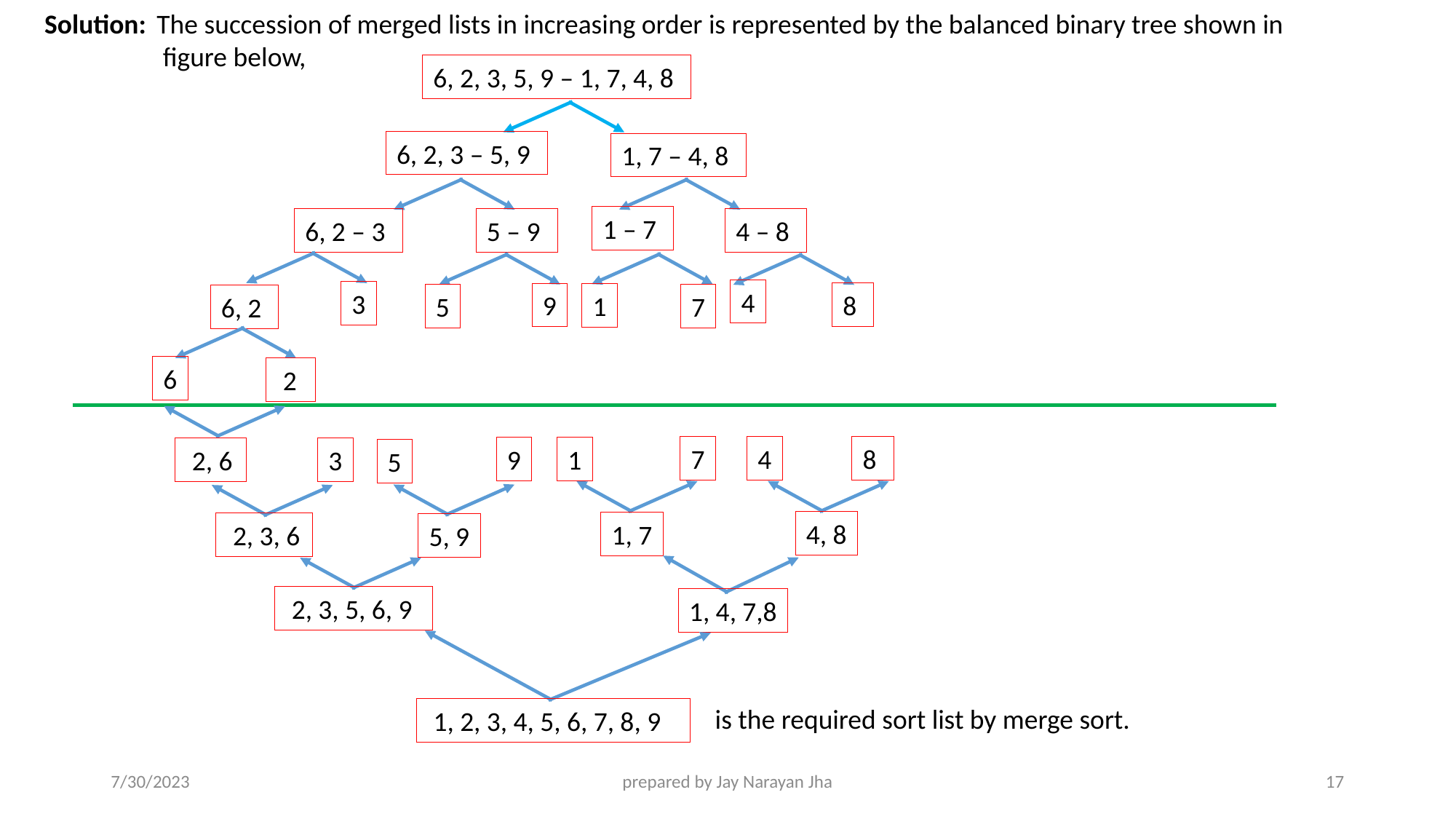

Solution:
The succession of merged lists in increasing order is represented by the balanced binary tree shown in
 figure below,
6, 2, 3, 5, 9 – 1, 7, 4, 8
6, 2, 3 – 5, 9
1, 7 – 4, 8
1 – 7
6, 2 – 3
5 – 9
4 – 8
4
3
8
9
1
5
7
6, 2
6
 2
7
4
8
9
1
 2, 6
3
5
4, 8
1, 7
 2, 3, 6
5, 9
 2, 3, 5, 6, 9
1, 4, 7,8
is the required sort list by merge sort.
 1, 2, 3, 4, 5, 6, 7, 8, 9
7/30/2023
prepared by Jay Narayan Jha
17